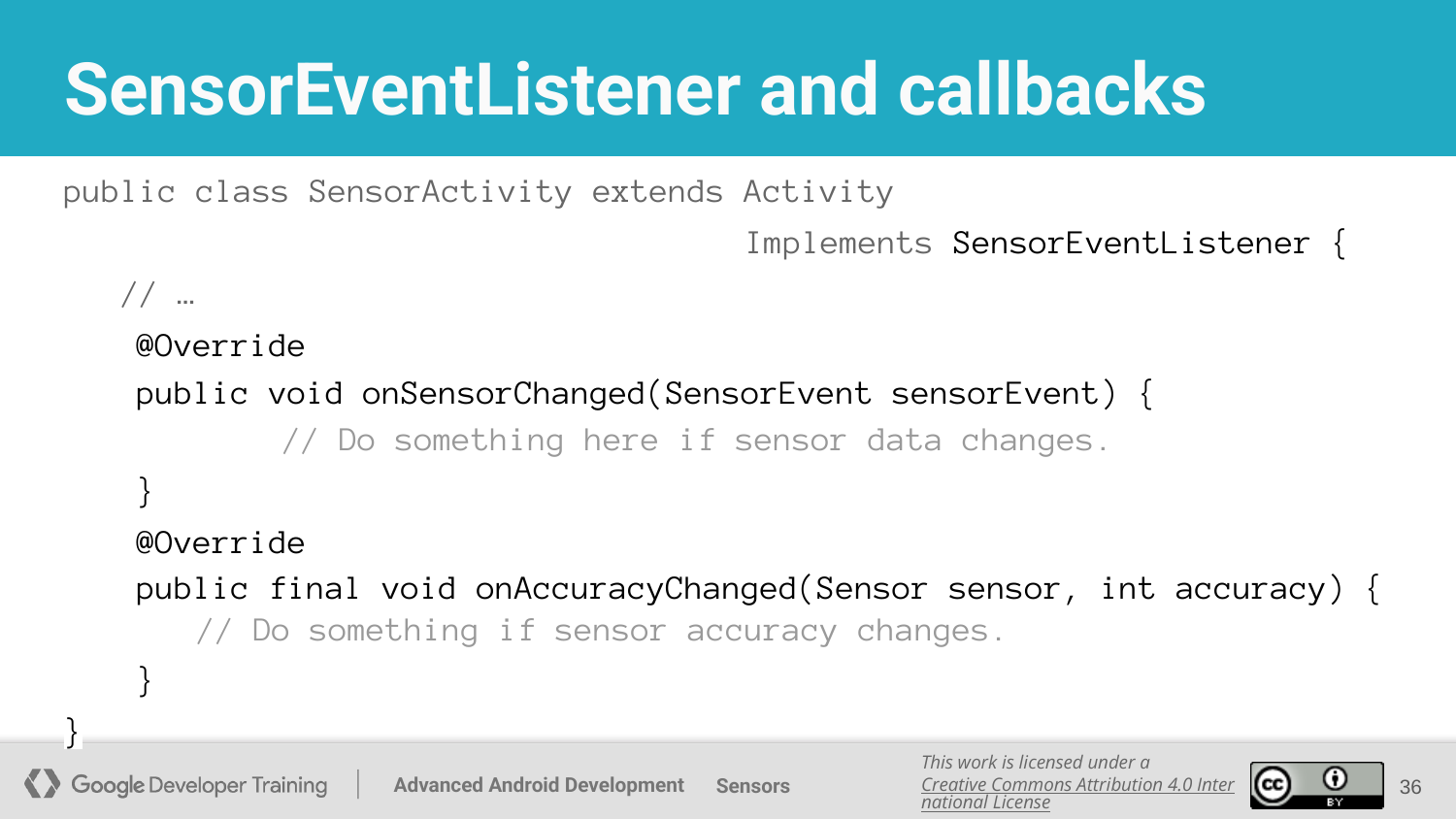

# SensorEventListener and callbacks
public class SensorActivity extends Activity
                                    Implements SensorEventListener {
   // …
@Override
public void onSensorChanged(SensorEvent sensorEvent) {
	// Do something here if sensor data changes.
}
@Override
public final void onAccuracyChanged(Sensor sensor, int accuracy) {
       // Do something if sensor accuracy changes.
}
}
36